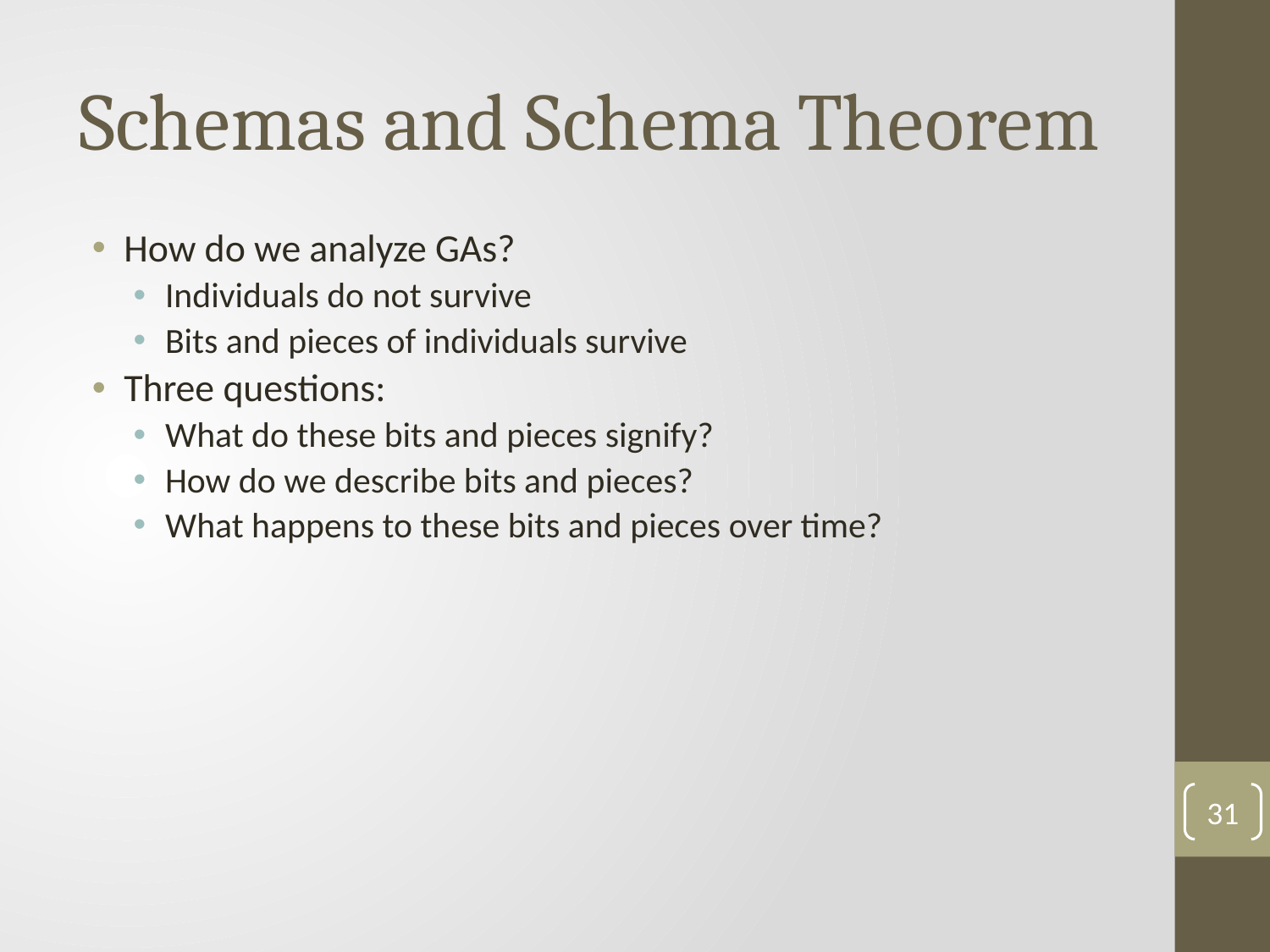

# Schemas and Schema Theorem
How do we analyze GAs?
Individuals do not survive
Bits and pieces of individuals survive
Three questions:
What do these bits and pieces signify?
How do we describe bits and pieces?
What happens to these bits and pieces over time?
31